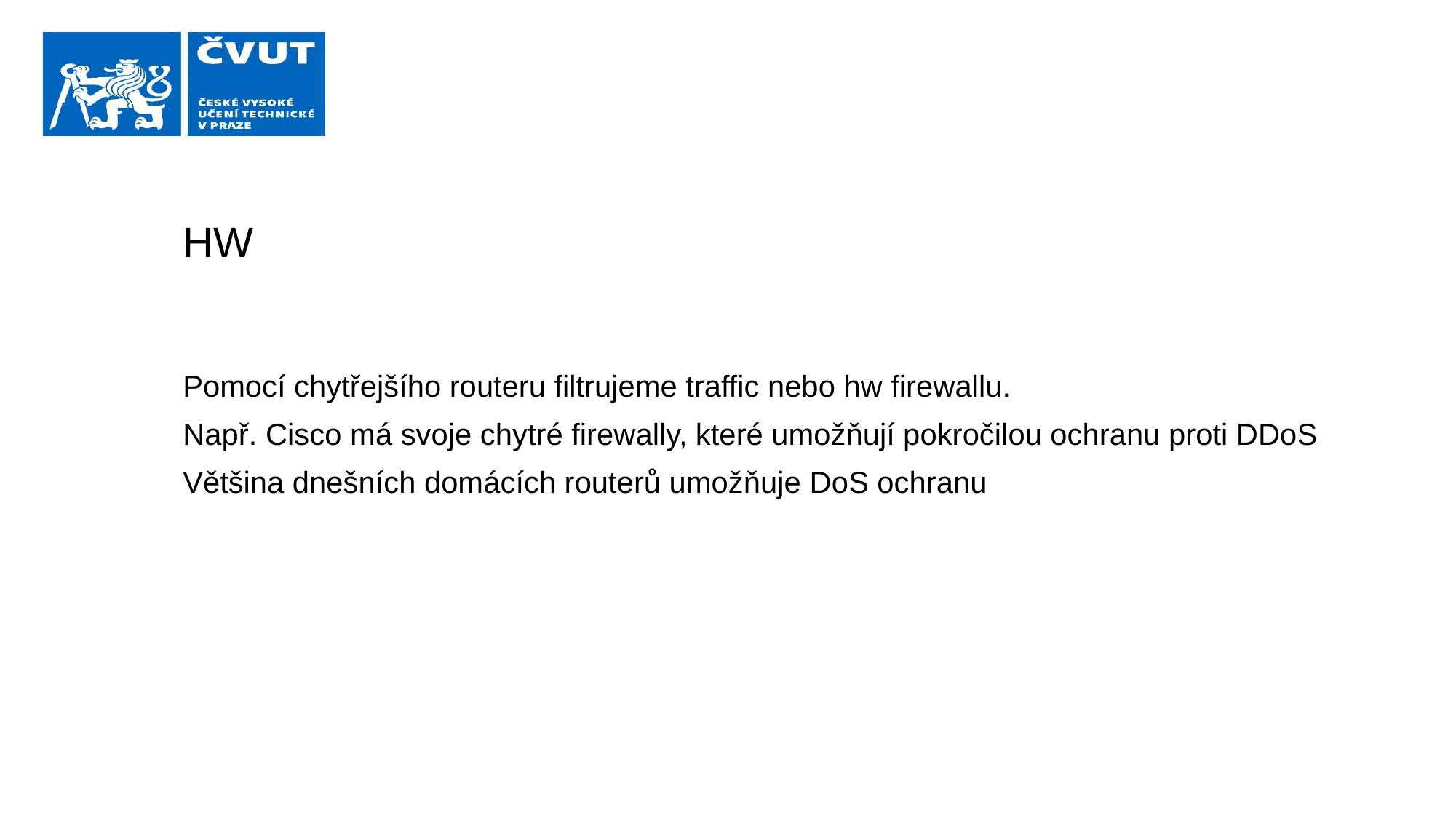

# HW
Pomocí chytřejšího routeru filtrujeme traffic nebo hw firewallu.
Např. Cisco má svoje chytré firewally, které umožňují pokročilou ochranu proti DDoS
Většina dnešních domácích routerů umožňuje DoS ochranu